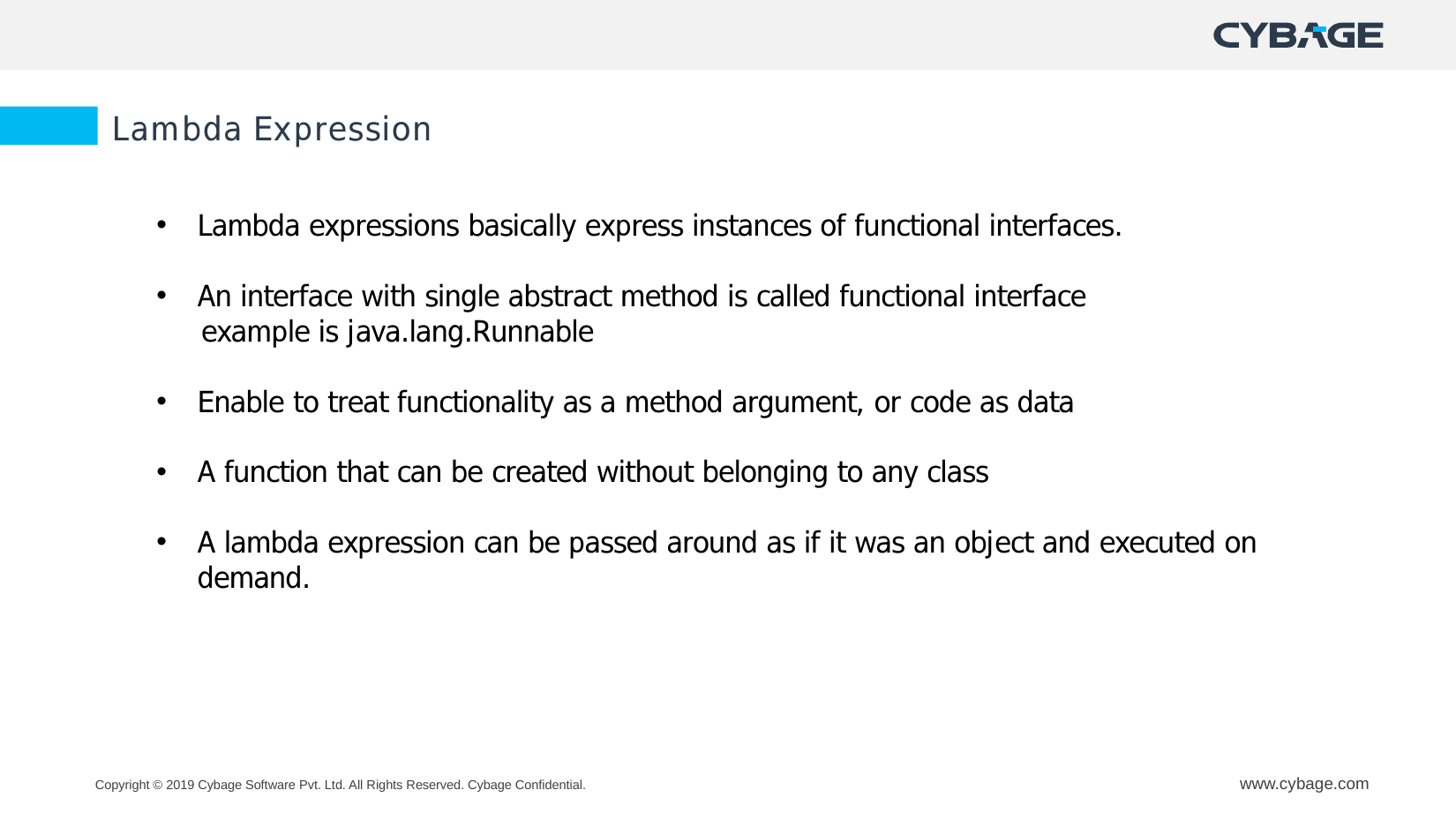

Lambda Expression

Lambda expressions basically express instances of functional interfaces.

An interface with single abstract method is called functional interface
     example is java.lang.Runnable

Enable to treat functionality as a method argument, or code as data

A function that can be created without belonging to any class

A lambda expression can be passed around as if it was an object and executed on demand.